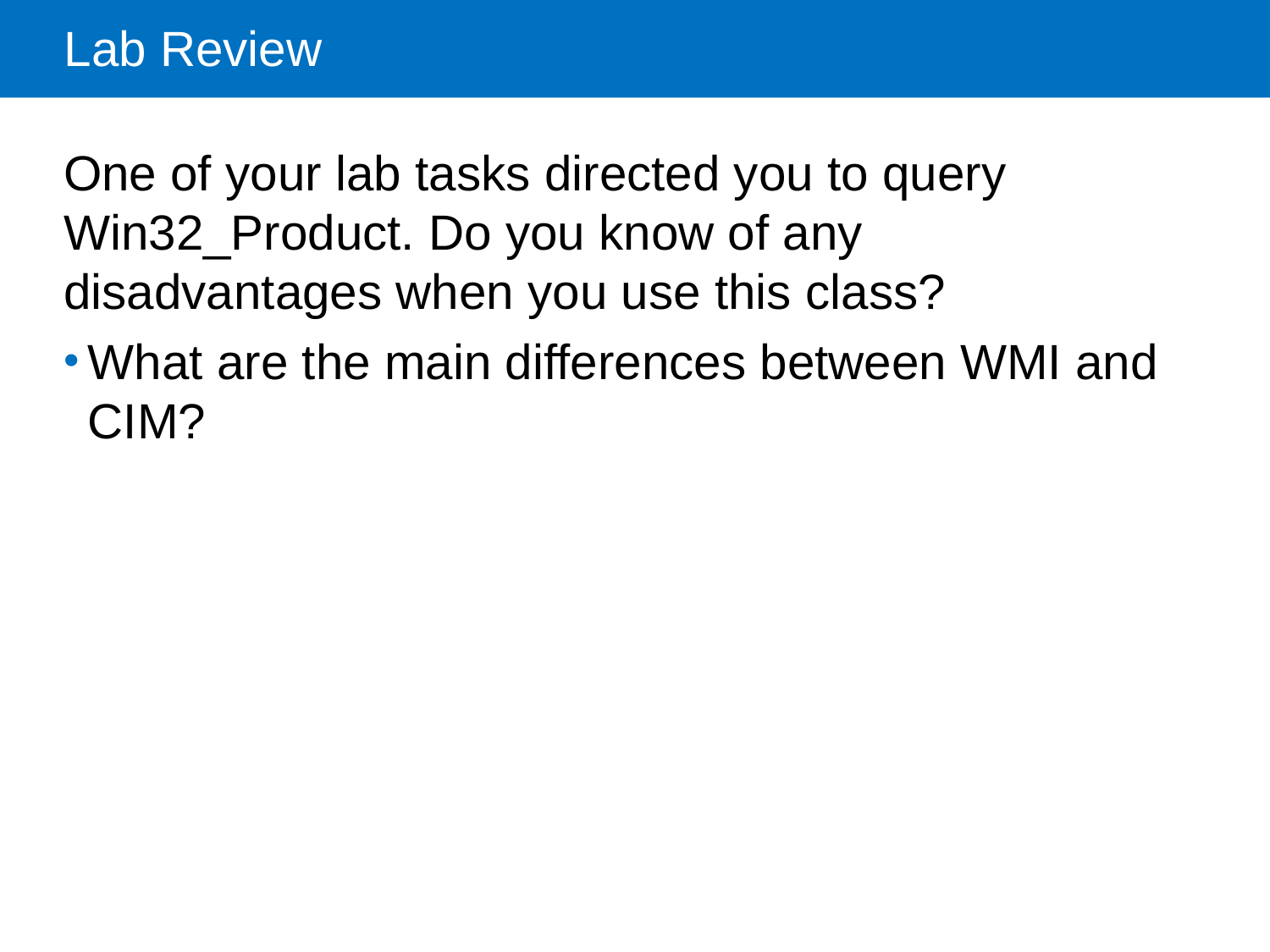

# Lab Review
One of your lab tasks directed you to query Win32_Product. Do you know of any disadvantages when you use this class?
What are the main differences between WMI and CIM?